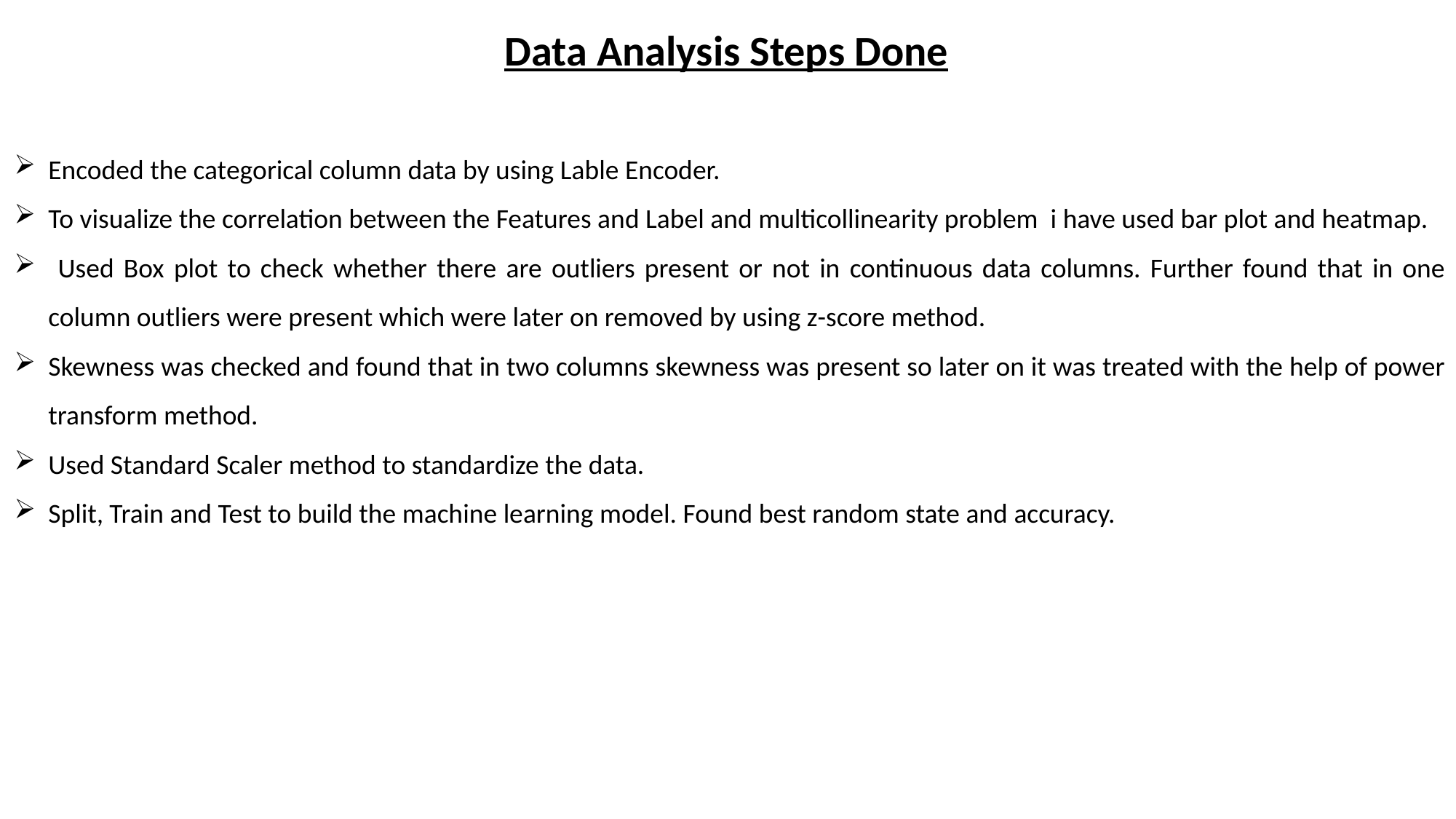

Data Analysis Steps Done
Encoded the categorical column data by using Lable Encoder.
To visualize the correlation between the Features and Label and multicollinearity problem  i have used bar plot and heatmap.
 Used Box plot to check whether there are outliers present or not in continuous data columns. Further found that in one column outliers were present which were later on removed by using z-score method.
Skewness was checked and found that in two columns skewness was present so later on it was treated with the help of power transform method.
Used Standard Scaler method to standardize the data.
Split, Train and Test to build the machine learning model. Found best random state and accuracy.